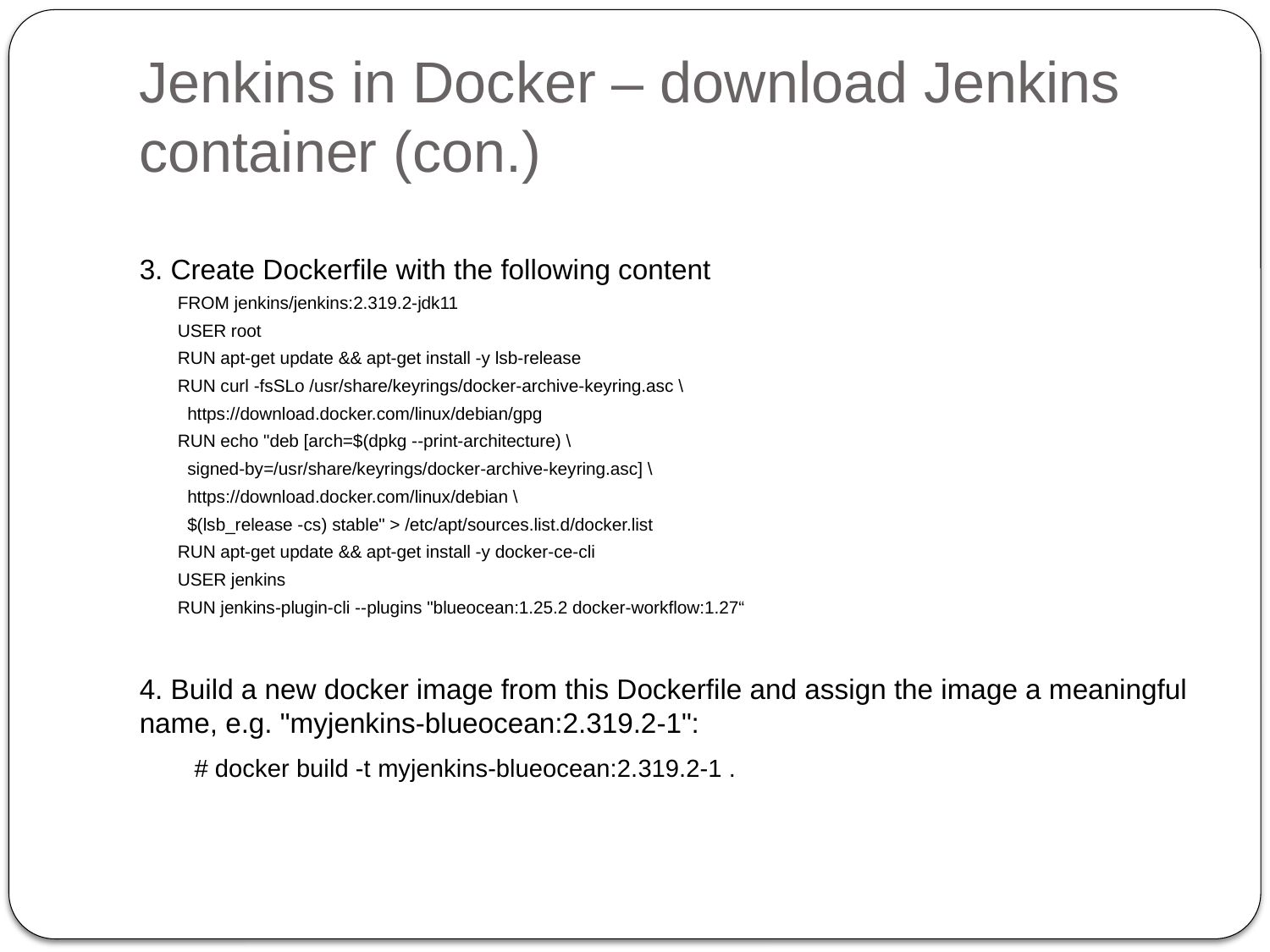

# Jenkins in Docker – download Jenkins container (con.)

3. Create Dockerfile with the following content
FROM jenkins/jenkins:2.319.2-jdk11
USER root
RUN apt-get update && apt-get install -y lsb-release
RUN curl -fsSLo /usr/share/keyrings/docker-archive-keyring.asc \
  https://download.docker.com/linux/debian/gpg
RUN echo "deb [arch=$(dpkg --print-architecture) \
  signed-by=/usr/share/keyrings/docker-archive-keyring.asc] \
  https://download.docker.com/linux/debian \
  $(lsb_release -cs) stable" > /etc/apt/sources.list.d/docker.list
RUN apt-get update && apt-get install -y docker-ce-cli
USER jenkins
RUN jenkins-plugin-cli --plugins "blueocean:1.25.2 docker-workflow:1.27“

4. Build a new docker image from this Dockerfile and assign the image a meaningful name, e.g. "myjenkins-blueocean:2.319.2-1":
       # docker build -t myjenkins-blueocean:2.319.2-1 .